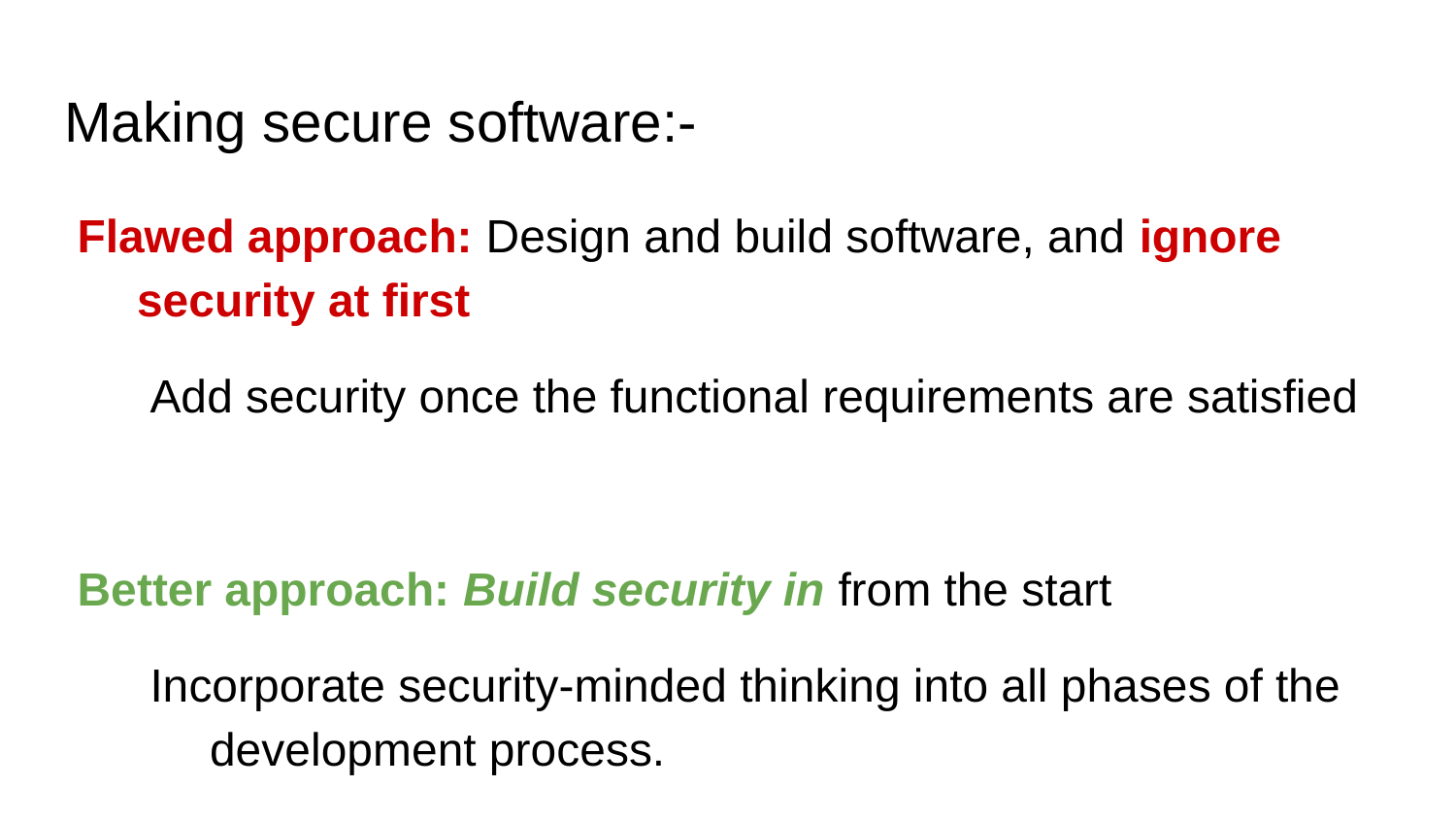

# Making secure software:-
Flawed approach: Design and build software, and ignore security at first
Add security once the functional requirements are satisfied

Better approach: Build security in from the start
Incorporate security-minded thinking into all phases of the development process.